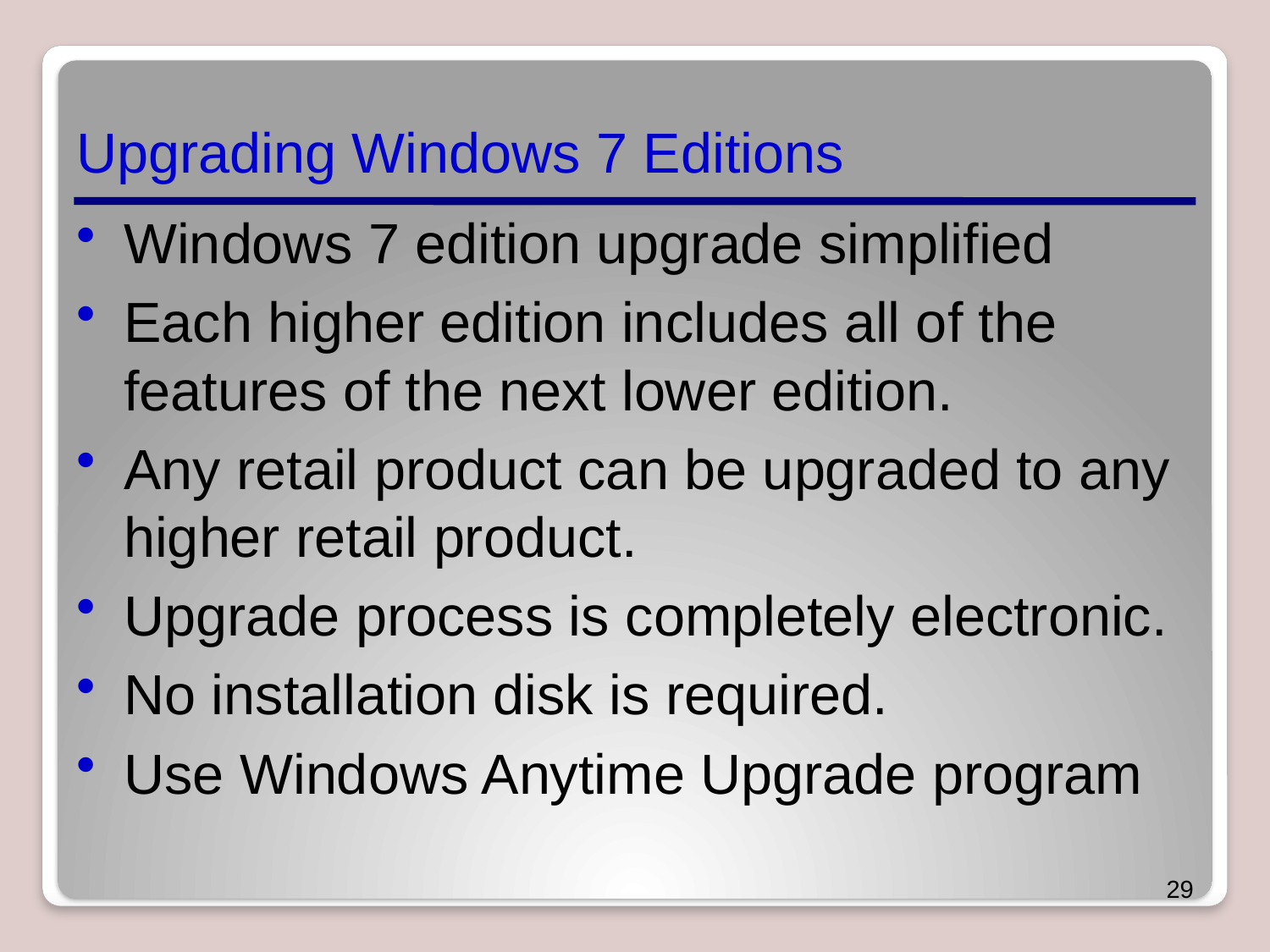

# Upgrading Windows 7 Editions
Windows 7 edition upgrade simplified
Each higher edition includes all of the features of the next lower edition.
Any retail product can be upgraded to any higher retail product.
Upgrade process is completely electronic.
No installation disk is required.
Use Windows Anytime Upgrade program
29